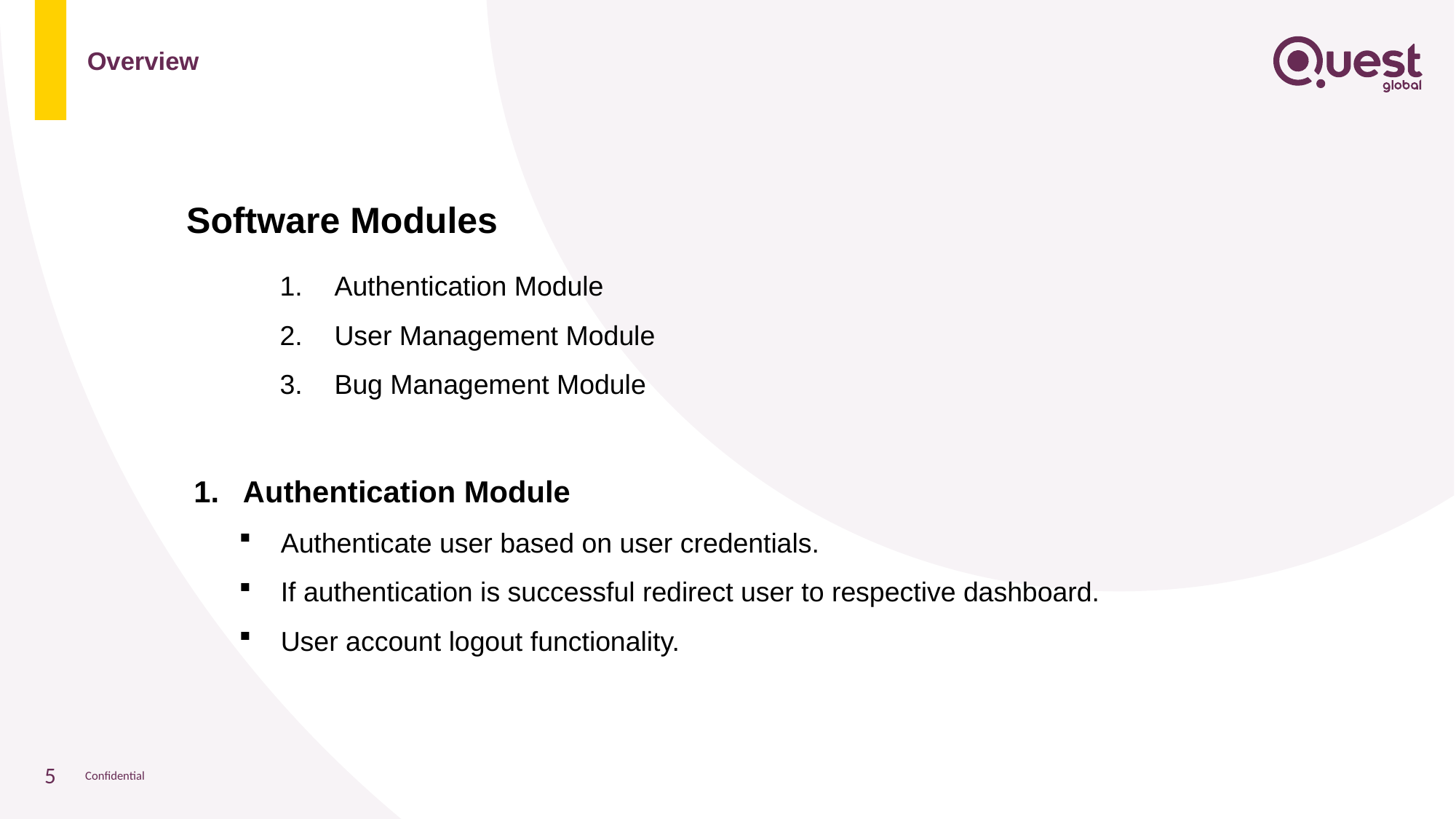

# Overview
Software Modules
Authentication Module
User Management Module
Bug Management Module

      1.   Authentication Module
 Authenticate user based on user credentials.
 If authentication is successful redirect user to respective dashboard.
 User account logout functionality.